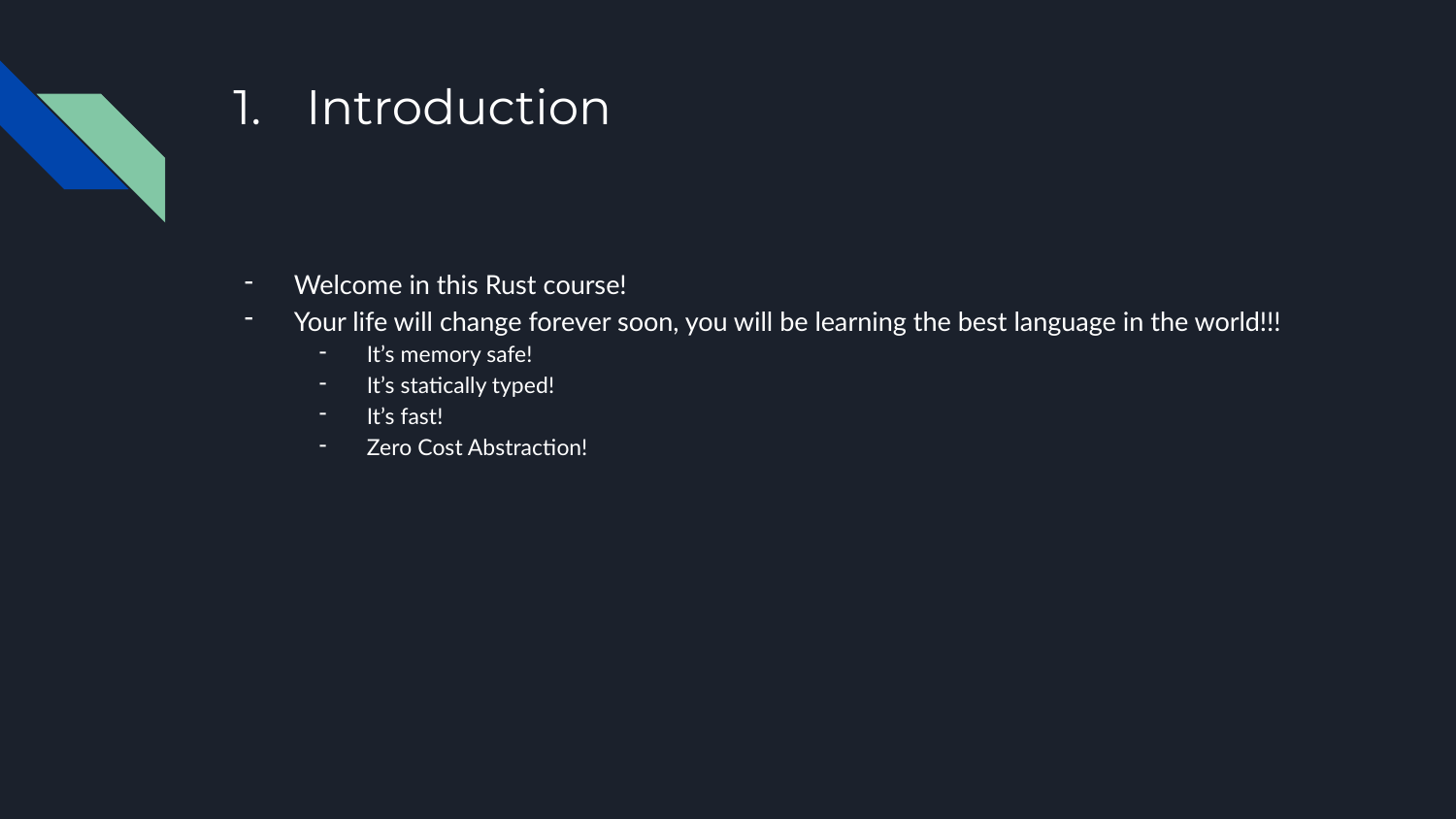

# Introduction
Welcome in this Rust course!
Your life will change forever soon, you will be learning the best language in the world!!!
It’s memory safe!
It’s statically typed!
It’s fast!
Zero Cost Abstraction!